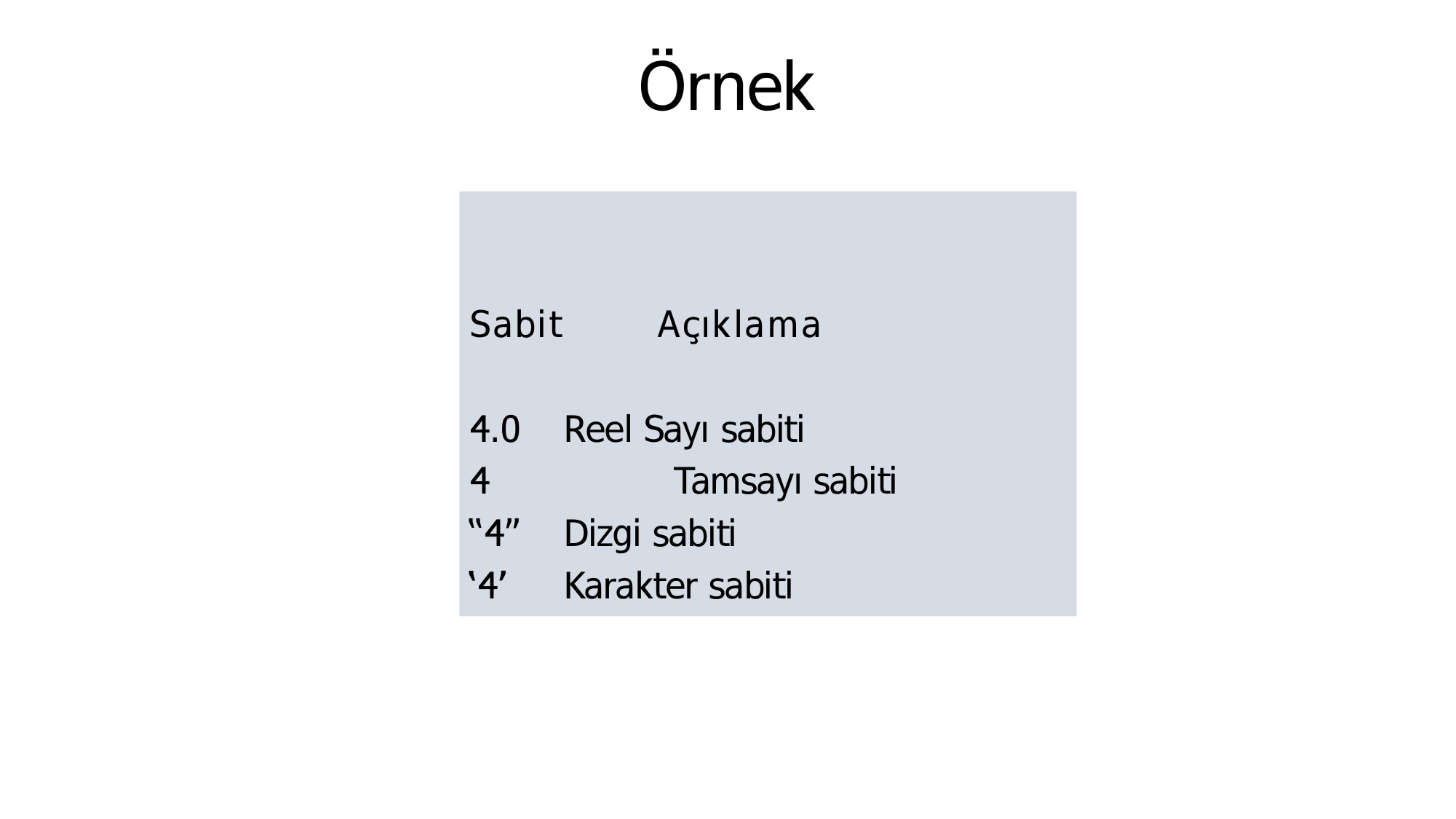

# Örnek

Sabit		Açıklama

4.0		Reel Sayı sabiti
             Tamsayı sabiti
“4”		Dizgi sabiti
‘4’		Karakter sabiti